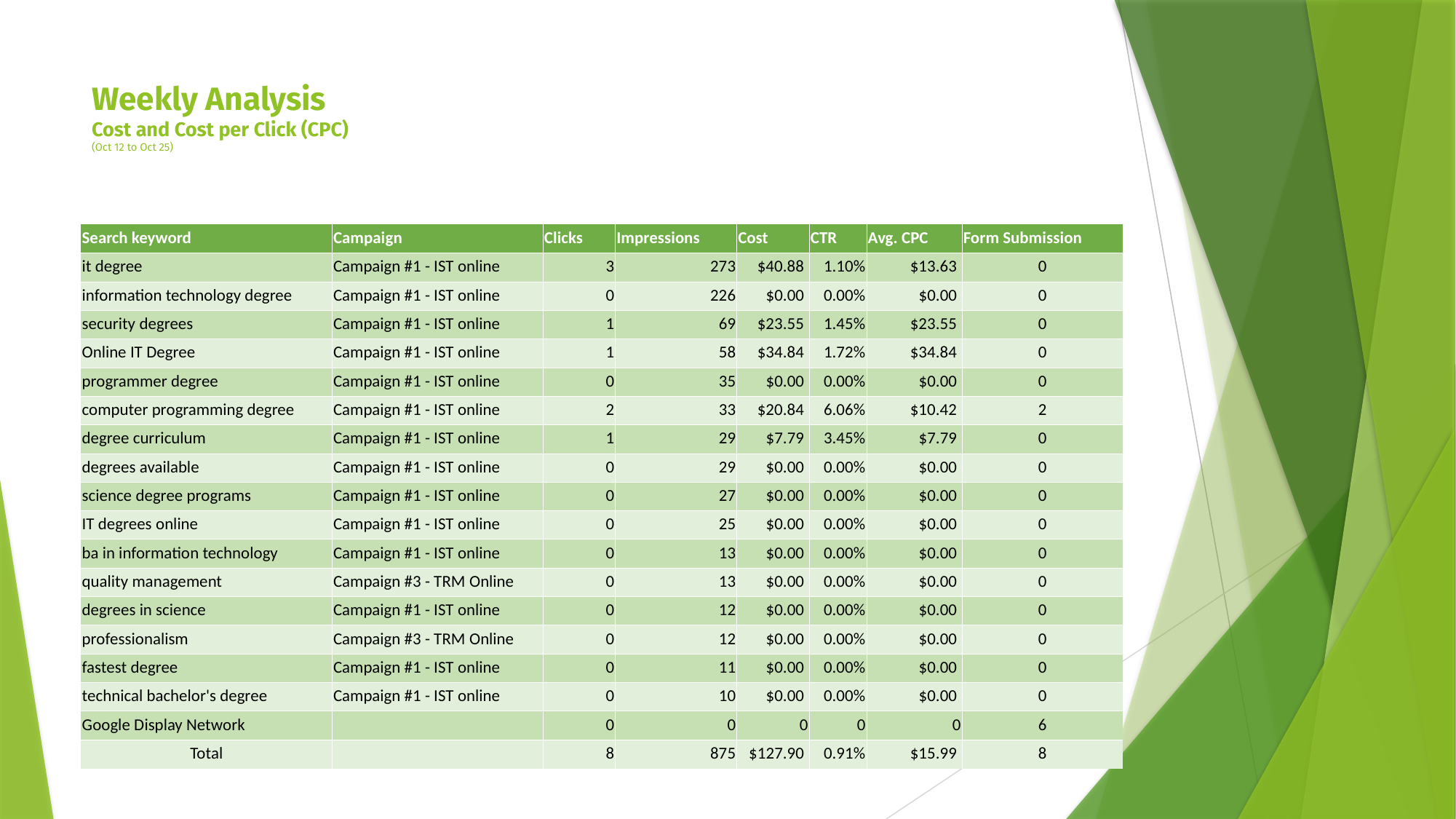

# Weekly Analysis Cost and Cost per Click (CPC) (Oct 12 to Oct 25)
| Search keyword | Campaign | Clicks | Impressions | Cost | CTR | Avg. CPC | Form Submission |
| --- | --- | --- | --- | --- | --- | --- | --- |
| it degree | Campaign #1 - IST online | 3 | 273 | $40.88 | 1.10% | $13.63 | 0 |
| information technology degree | Campaign #1 - IST online | 0 | 226 | $0.00 | 0.00% | $0.00 | 0 |
| security degrees | Campaign #1 - IST online | 1 | 69 | $23.55 | 1.45% | $23.55 | 0 |
| Online IT Degree | Campaign #1 - IST online | 1 | 58 | $34.84 | 1.72% | $34.84 | 0 |
| programmer degree | Campaign #1 - IST online | 0 | 35 | $0.00 | 0.00% | $0.00 | 0 |
| computer programming degree | Campaign #1 - IST online | 2 | 33 | $20.84 | 6.06% | $10.42 | 2 |
| degree curriculum | Campaign #1 - IST online | 1 | 29 | $7.79 | 3.45% | $7.79 | 0 |
| degrees available | Campaign #1 - IST online | 0 | 29 | $0.00 | 0.00% | $0.00 | 0 |
| science degree programs | Campaign #1 - IST online | 0 | 27 | $0.00 | 0.00% | $0.00 | 0 |
| IT degrees online | Campaign #1 - IST online | 0 | 25 | $0.00 | 0.00% | $0.00 | 0 |
| ba in information technology | Campaign #1 - IST online | 0 | 13 | $0.00 | 0.00% | $0.00 | 0 |
| quality management | Campaign #3 - TRM Online | 0 | 13 | $0.00 | 0.00% | $0.00 | 0 |
| degrees in science | Campaign #1 - IST online | 0 | 12 | $0.00 | 0.00% | $0.00 | 0 |
| professionalism | Campaign #3 - TRM Online | 0 | 12 | $0.00 | 0.00% | $0.00 | 0 |
| fastest degree | Campaign #1 - IST online | 0 | 11 | $0.00 | 0.00% | $0.00 | 0 |
| technical bachelor's degree | Campaign #1 - IST online | 0 | 10 | $0.00 | 0.00% | $0.00 | 0 |
| Google Display Network |  | 0 | 0 | 0 | 0 | 0 | 6 |
| Total |  | 8 | 875 | $127.90 | 0.91% | $15.99 | 8 |